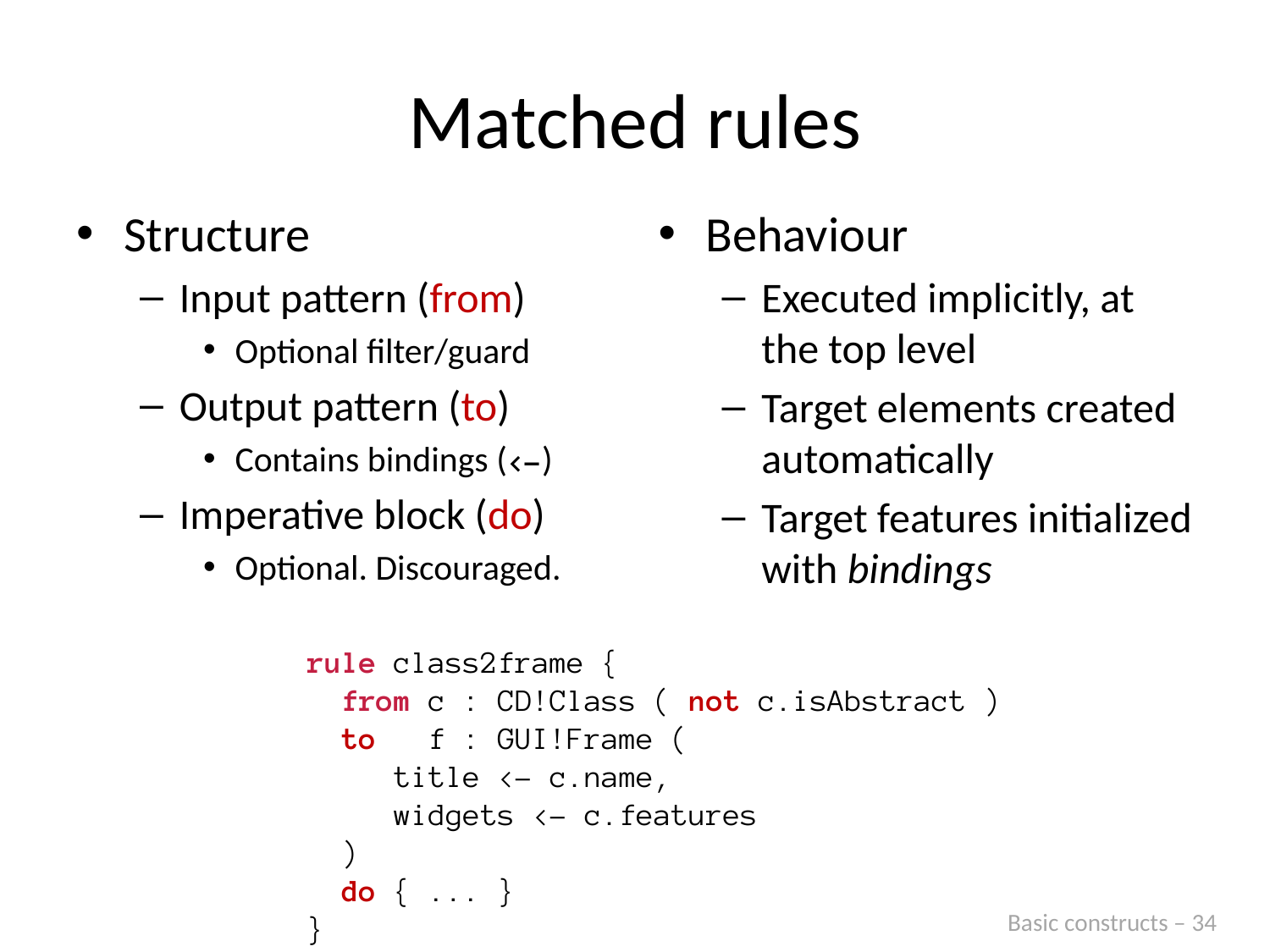

# Matched rules
Structure
Input pattern (from)
Optional filter/guard
Output pattern (to)
Contains bindings (<-)
Imperative block (do)
Optional. Discouraged.

Behaviour
Executed implicitly, at the top level
Target elements created automatically
Target features initialized with bindings

rule class2frame {
  from c : CD!Class ( not c.isAbstract )
  to   f : GUI!Frame (
     title <- c.name,
     widgets <- c.features
  )
  do { ... }
}
Basic constructs – 34